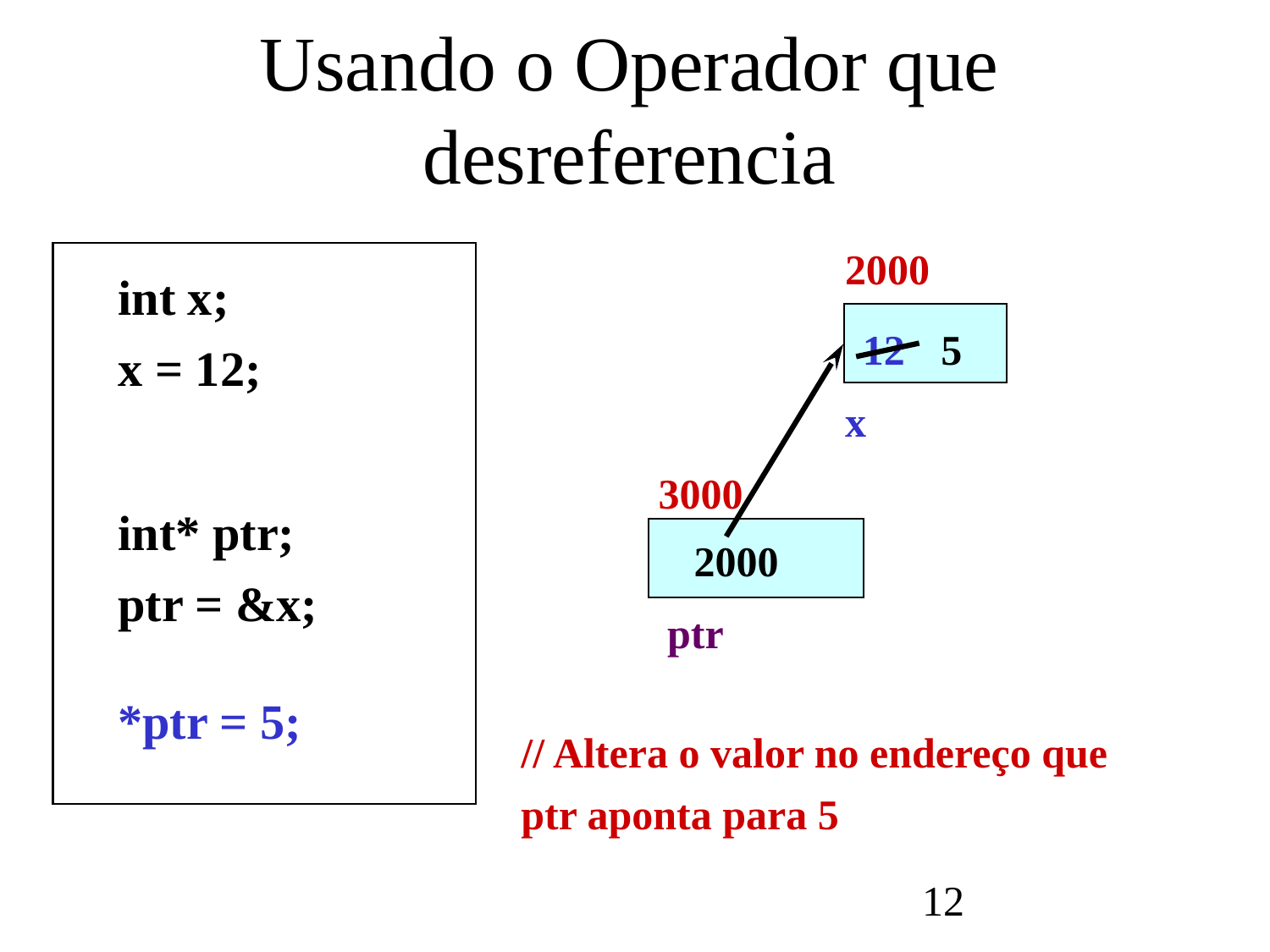

Usando o Operador que desreferencia
                     2000

                       12

                     x

3000

    2000

 ptr

# int x;
 x = 12;

 int* ptr;
 ptr = &x;

 *ptr = 5;

5

// Altera o valor no endereço que
ptr aponta para 5
12